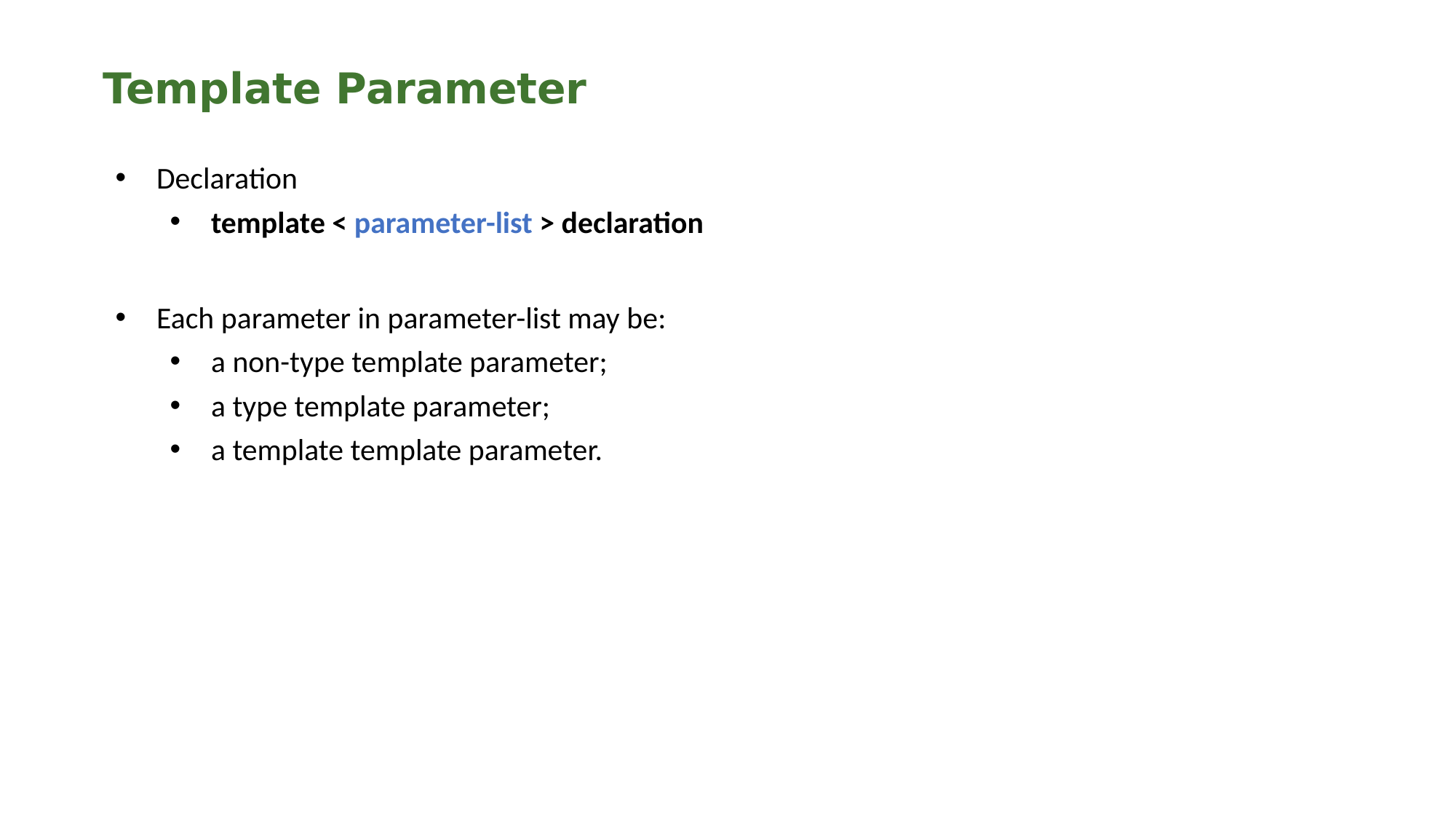

# Template Parameter
Declaration
template < parameter-list > declaration

Each parameter in parameter-list may be:
a non-type template parameter;
a type template parameter;
a template template parameter.